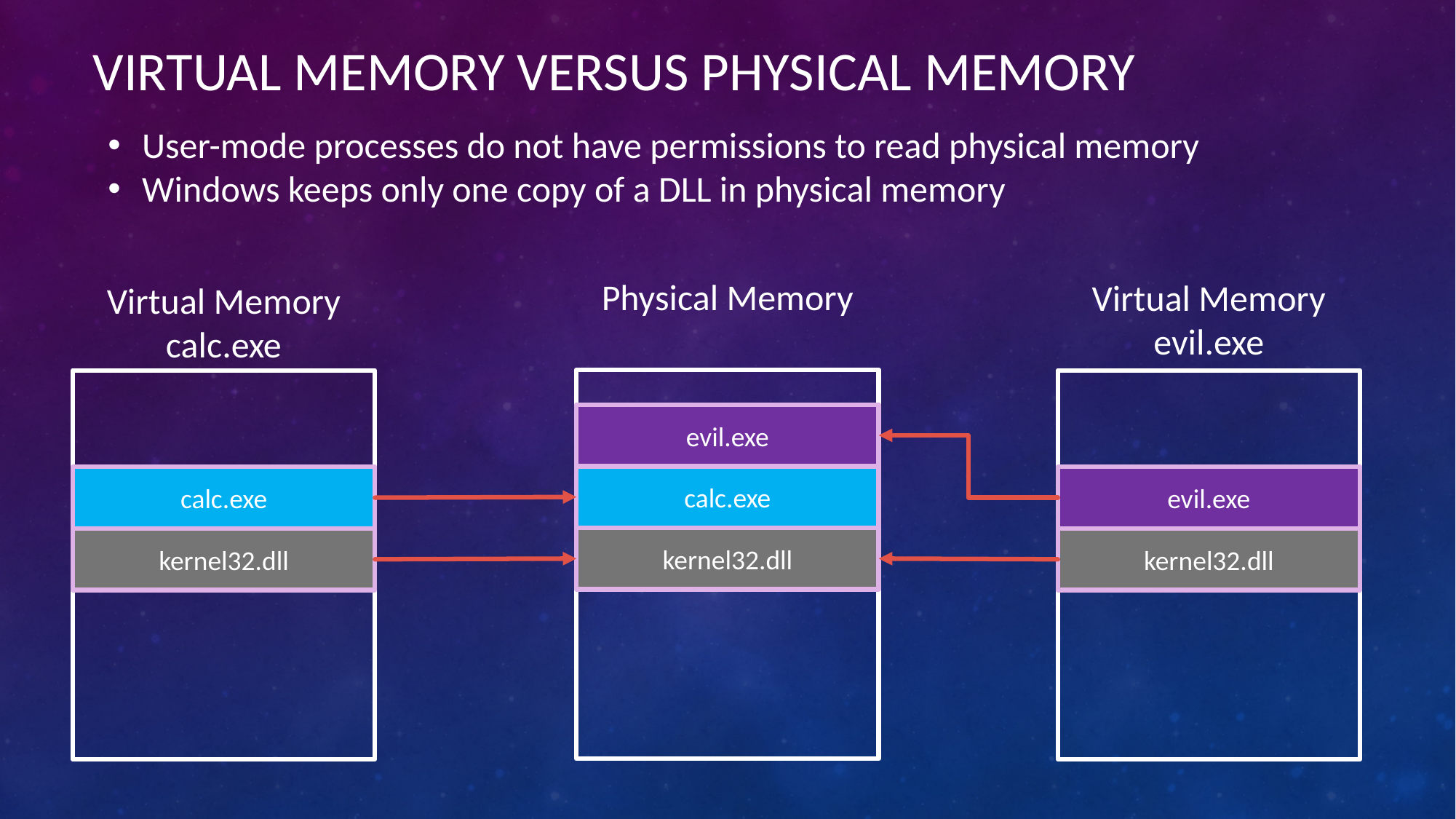

# Virtual memory versus Physical Memory
User-mode processes do not have permissions to read physical memory
Windows keeps only one copy of a DLL in physical memory
Physical Memory
Virtual Memory
evil.exe
Virtual Memory
calc.exe

evil.exe
calc.exe
calc.exe
evil.exe
kernel32.dll
kernel32.dll
kernel32.dll